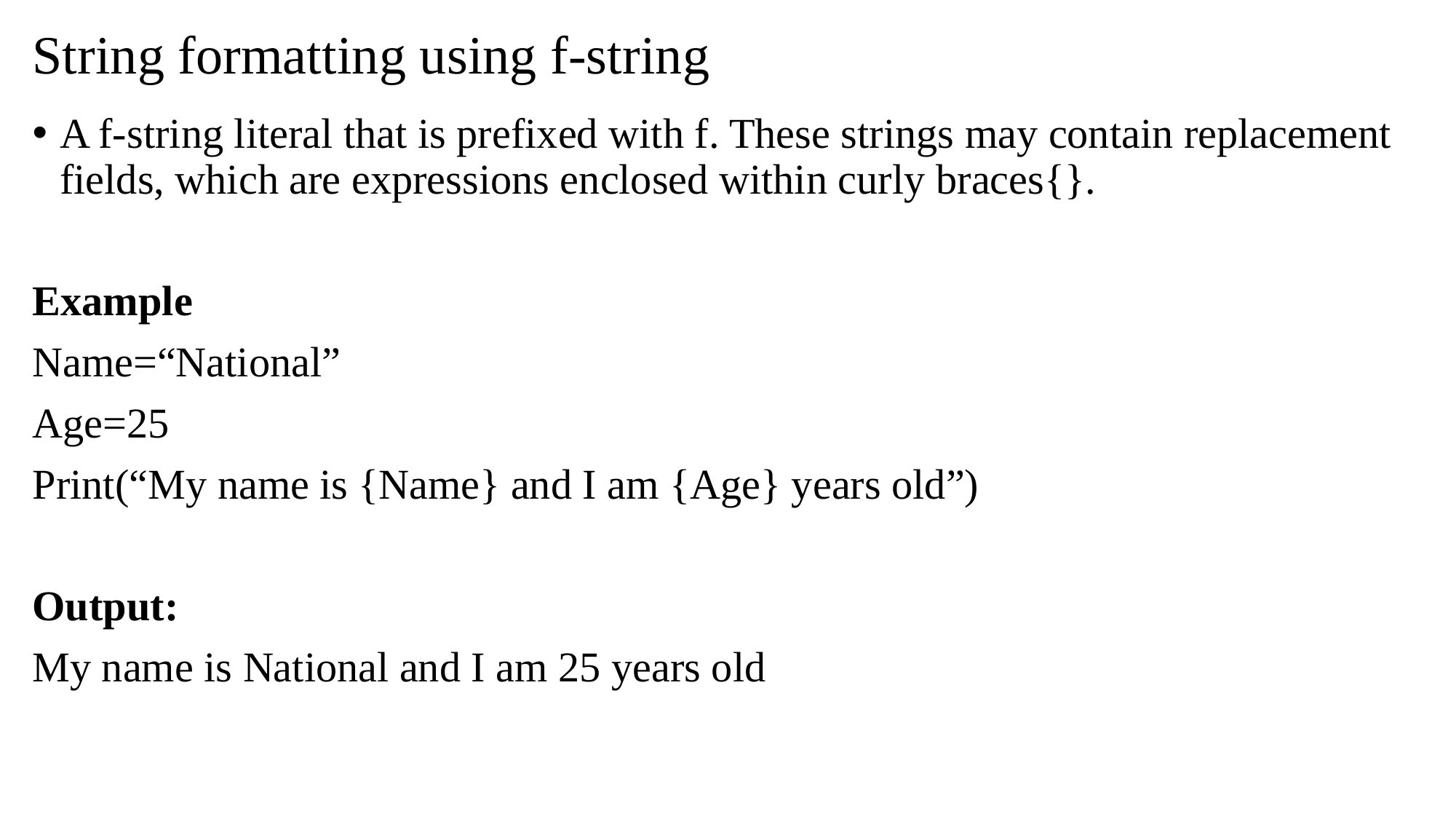

# String formatting using f-string
A f-string literal that is prefixed with f. These strings may contain replacement fields, which are expressions enclosed within curly braces{}.

Example
Name=“National”
Age=25
Print(“My name is {Name} and I am {Age} years old”)

Output:
My name is National and I am 25 years old